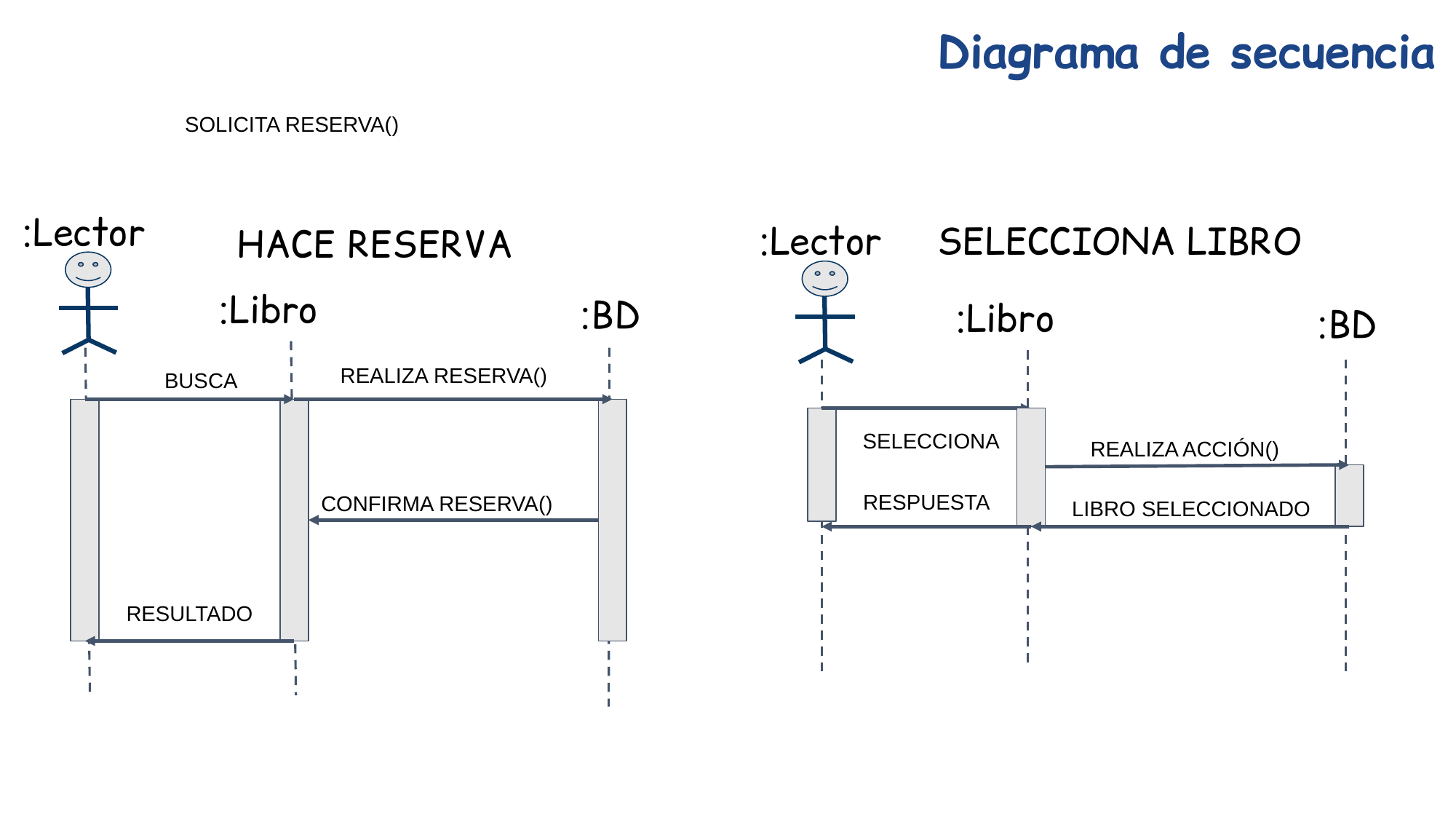

Diagrama de secuencia
SOLICITA RESERVA()
:Lector
SELECCIONA LIBRO
:Lector
HACE RESERVA

:Libro
:BD
:Libro
:BD
REALIZA RESERVA()
BUSCA

SELECCIONA
REALIZA ACCIÓN()

RESPUESTA
CONFIRMA RESERVA()
LIBRO SELECCIONADO
RESULTADO